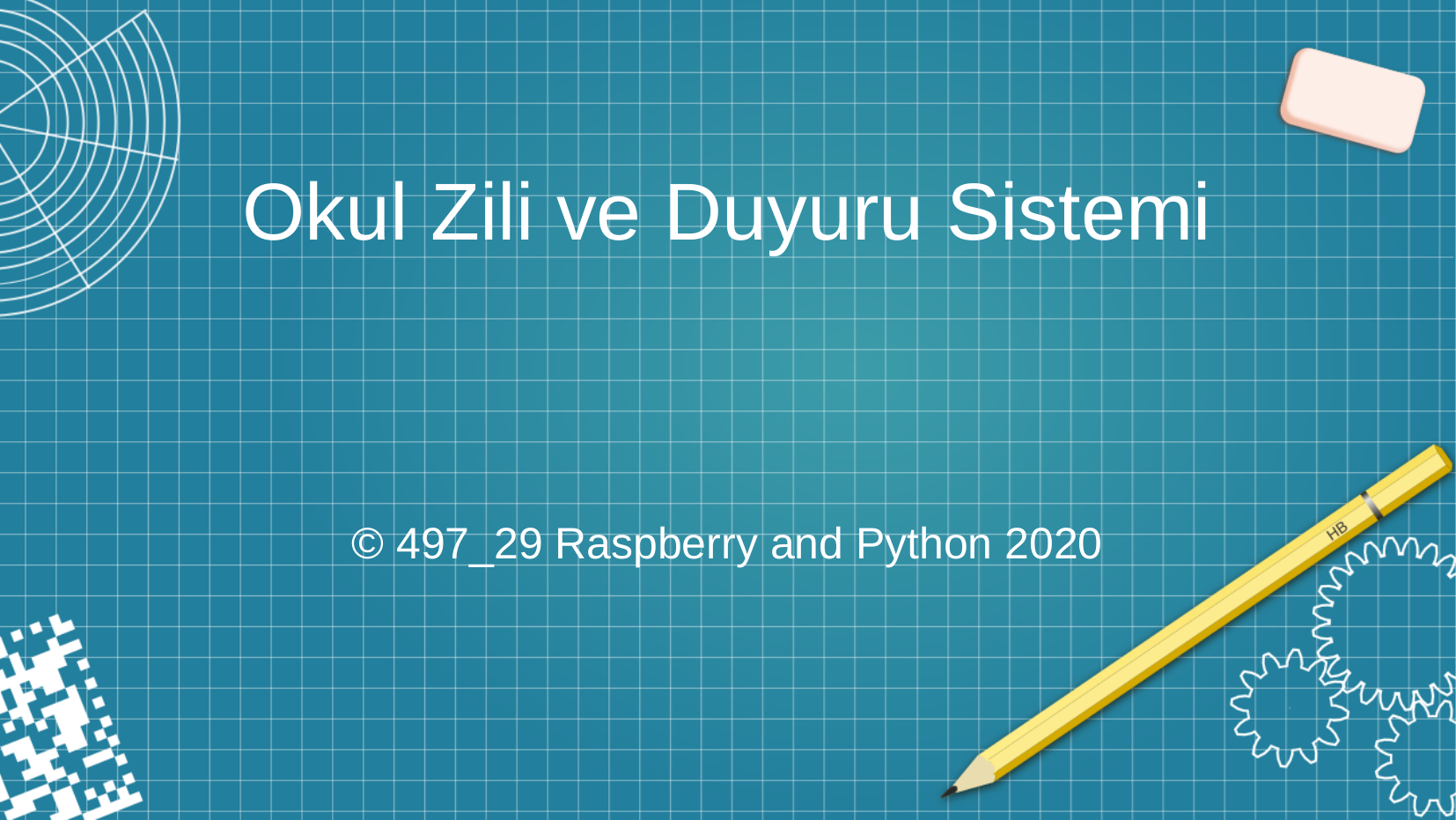

Okul Zili ve Duyuru Sistemi
© 497_29 Raspberry and Python 2020